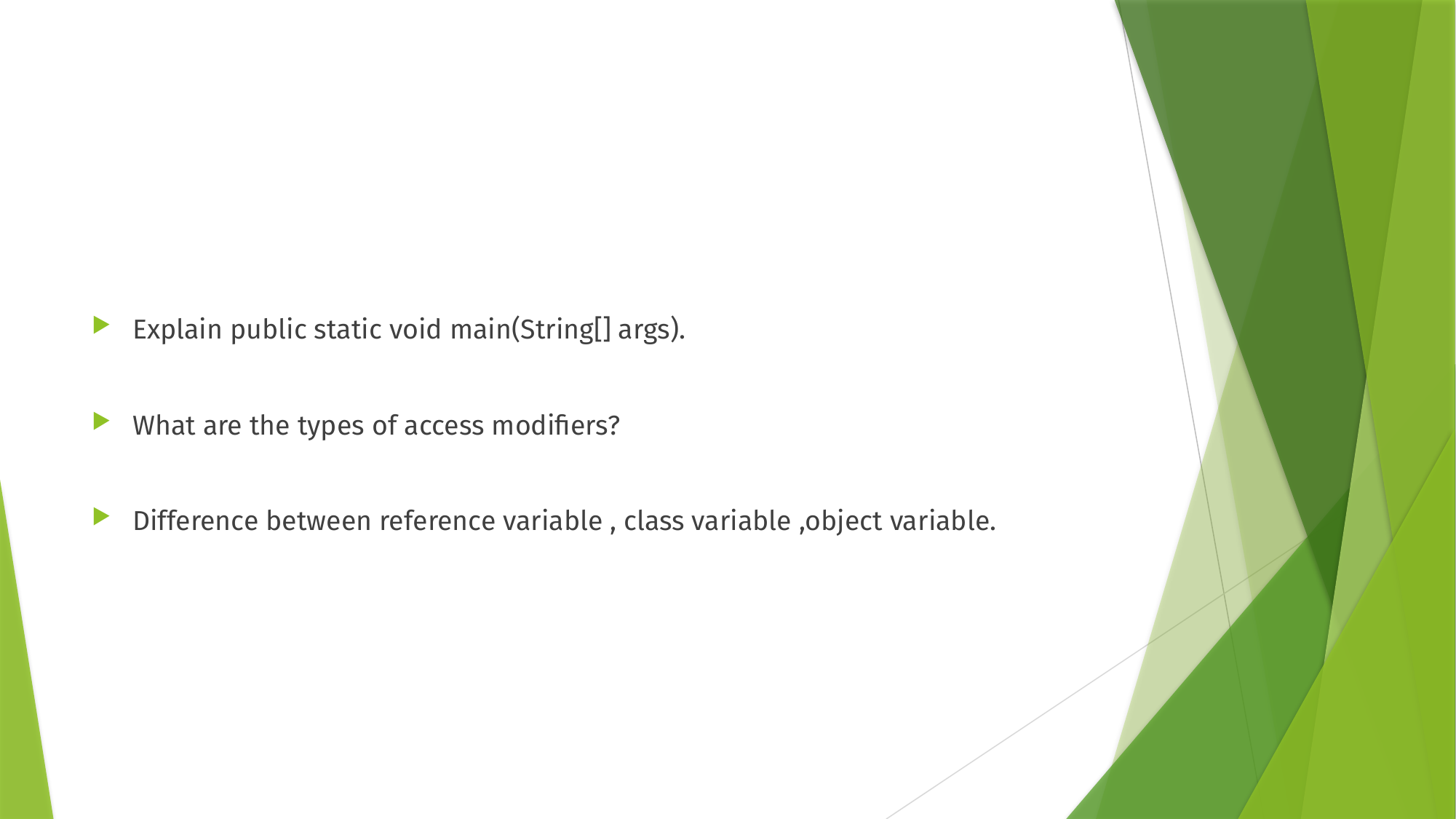

#

Explain public static void main(String[] args).

What are the types of access modifiers?

Difference between reference variable , class variable ,object variable.